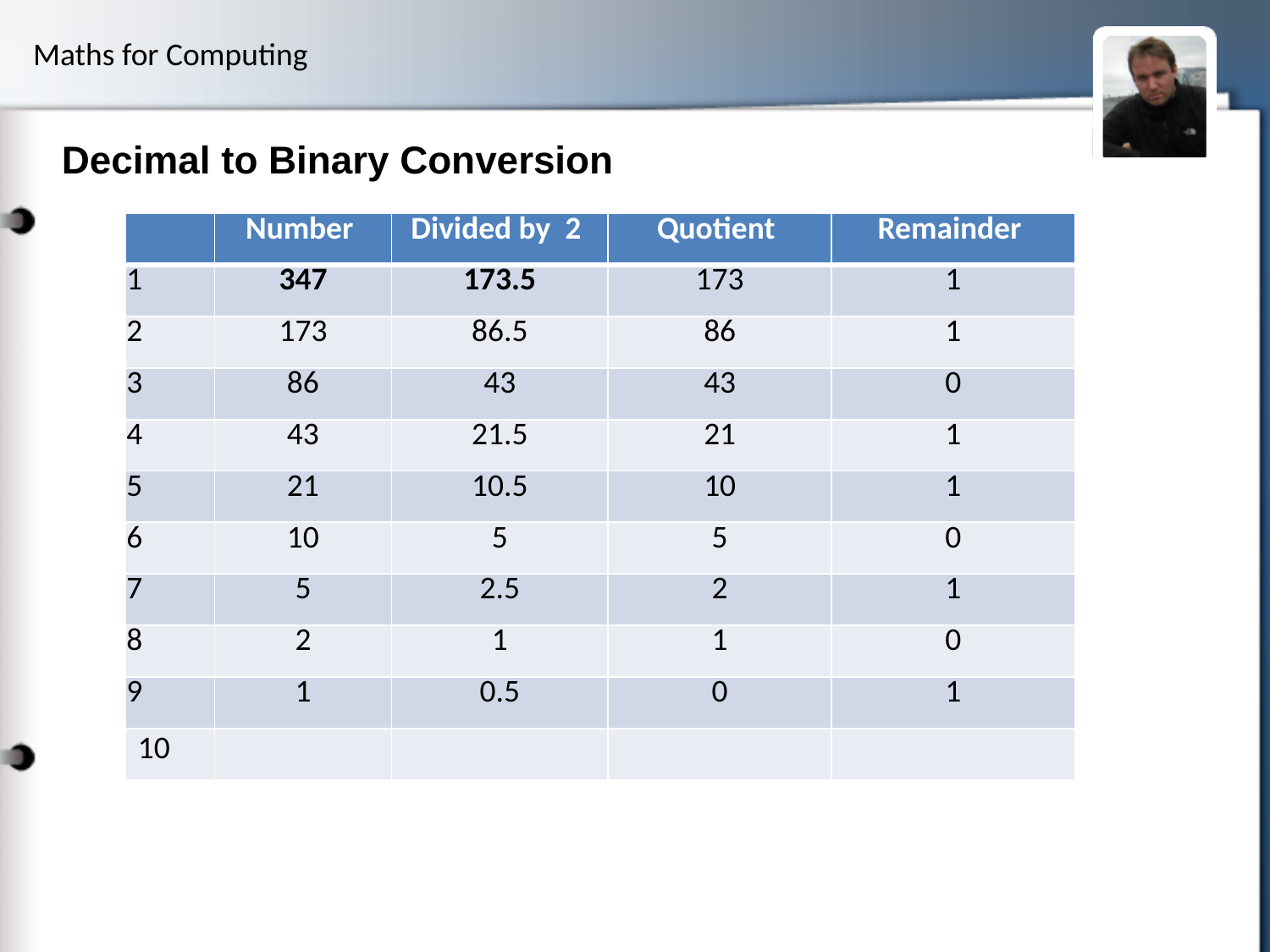

# Decimal to Binary Conversion

|  | Number | Divided by 2 | Quotient | Remainder |
| --- | --- | --- | --- | --- |
| 1 | 347 | 173.5 | 173 | 1 |
| 2 | 173 | 86.5 | 86 | 1 |
| 3 | 86 | 43 | 43 | 0 |
| 4 | 43 | 21.5 | 21 | 1 |
| 5 | 21 | 10.5 | 10 | 1 |
| 6 | 10 | 5 | 5 | 0 |
| 7 | 5 | 2.5 | 2 | 1 |
| 8 | 2 | 1 | 1 | 0 |
| 9 | 1 | 0.5 | 0 | 1 |
| 10 |  |  |  |  |